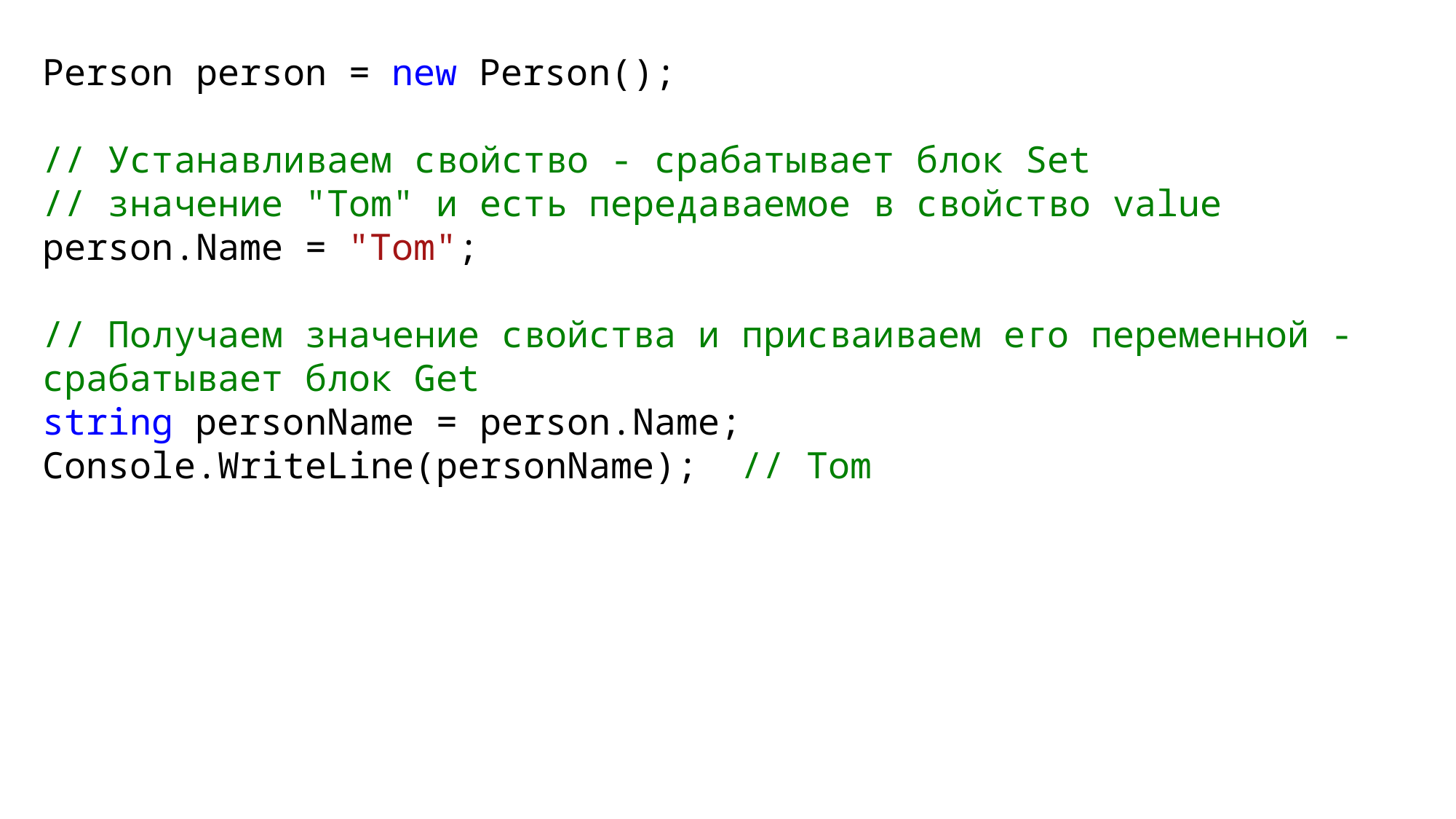

Person person = new Person();

// Устанавливаем свойство - срабатывает блок Set
// значение "Tom" и есть передаваемое в свойство value
person.Name = "Tom";

// Получаем значение свойства и присваиваем его переменной - срабатывает блок Get
string personName = person.Name;
Console.WriteLine(personName);  // Tom